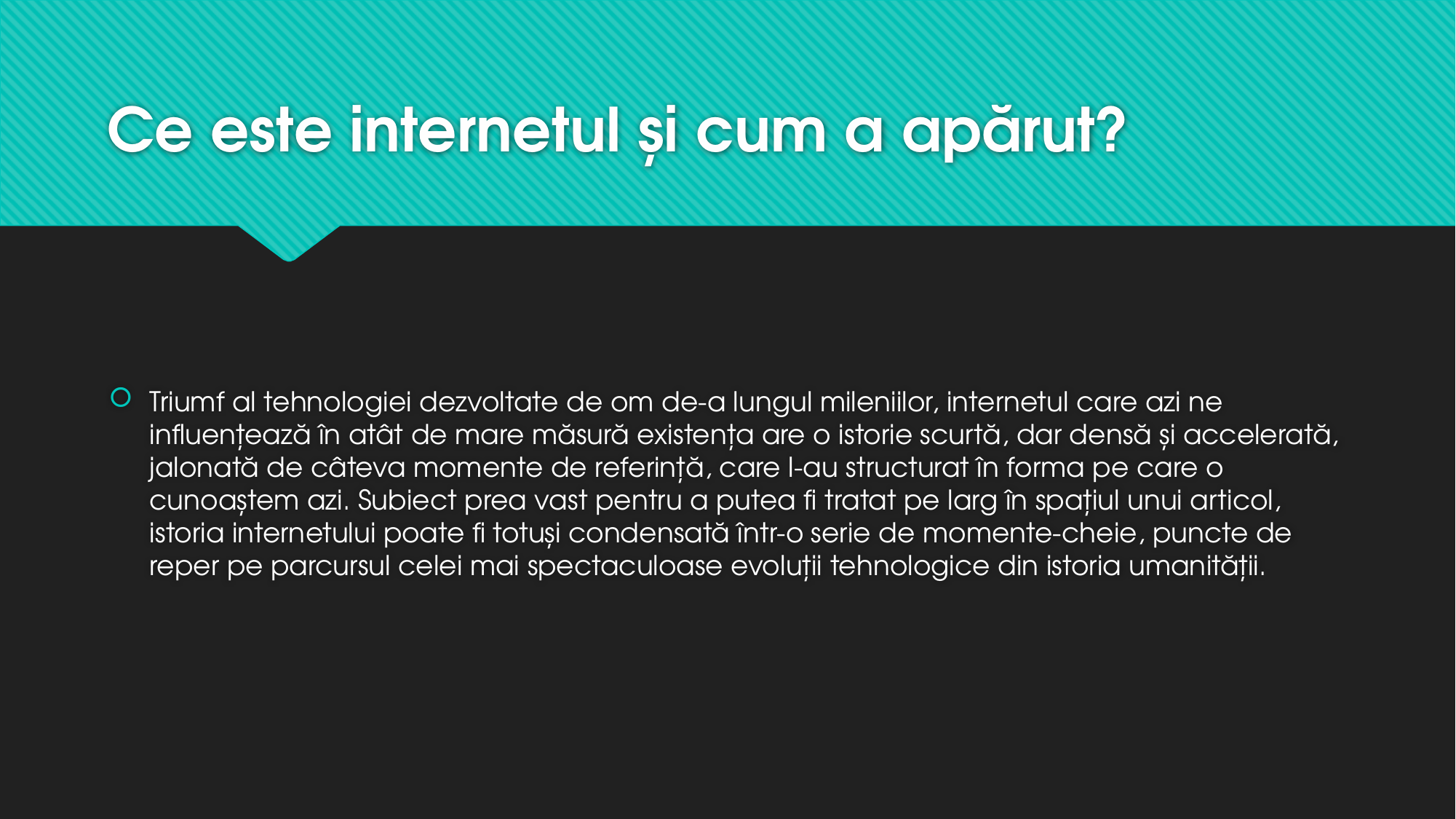

# Ce este internetul și cum a apărut?
Triumf al tehnologiei dezvoltate de om de-a lungul mileniilor, internetul care azi ne influenţează în atât de mare măsură existenţa are o istorie scurtă, dar densă şi accelerată, jalonată de câteva momente de referinţă, care l-au structurat în forma pe care o cunoaştem azi. Subiect prea vast pentru a putea fi tratat pe larg în spaţiul unui articol, istoria internetului poate fi totuşi condensată într-o serie de momente-cheie, puncte de reper pe parcursul celei mai spectaculoase evoluţii tehnologice din istoria umanităţii.